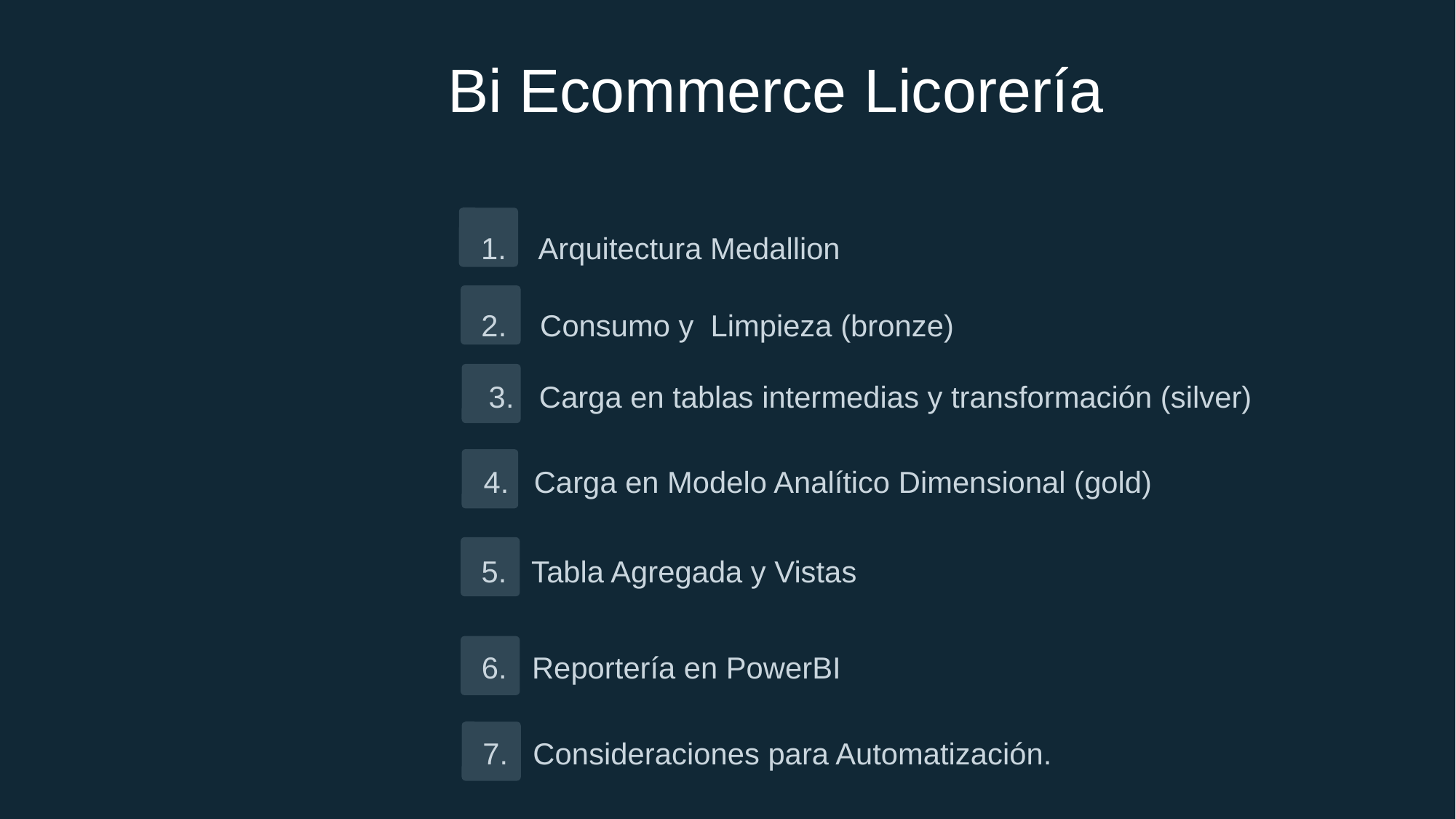

Bi Ecommerce Licorería

1.    Arquitectura Medallion

2.    Consumo y  Limpieza (bronze)

3.   Carga en tablas intermedias y transformación (silver)

4.   Carga en Modelo Analítico Dimensional (gold)

5.   Tabla Agregada y Vistas

6.   Reportería en PowerBI

7.   Consideraciones para Automatización.